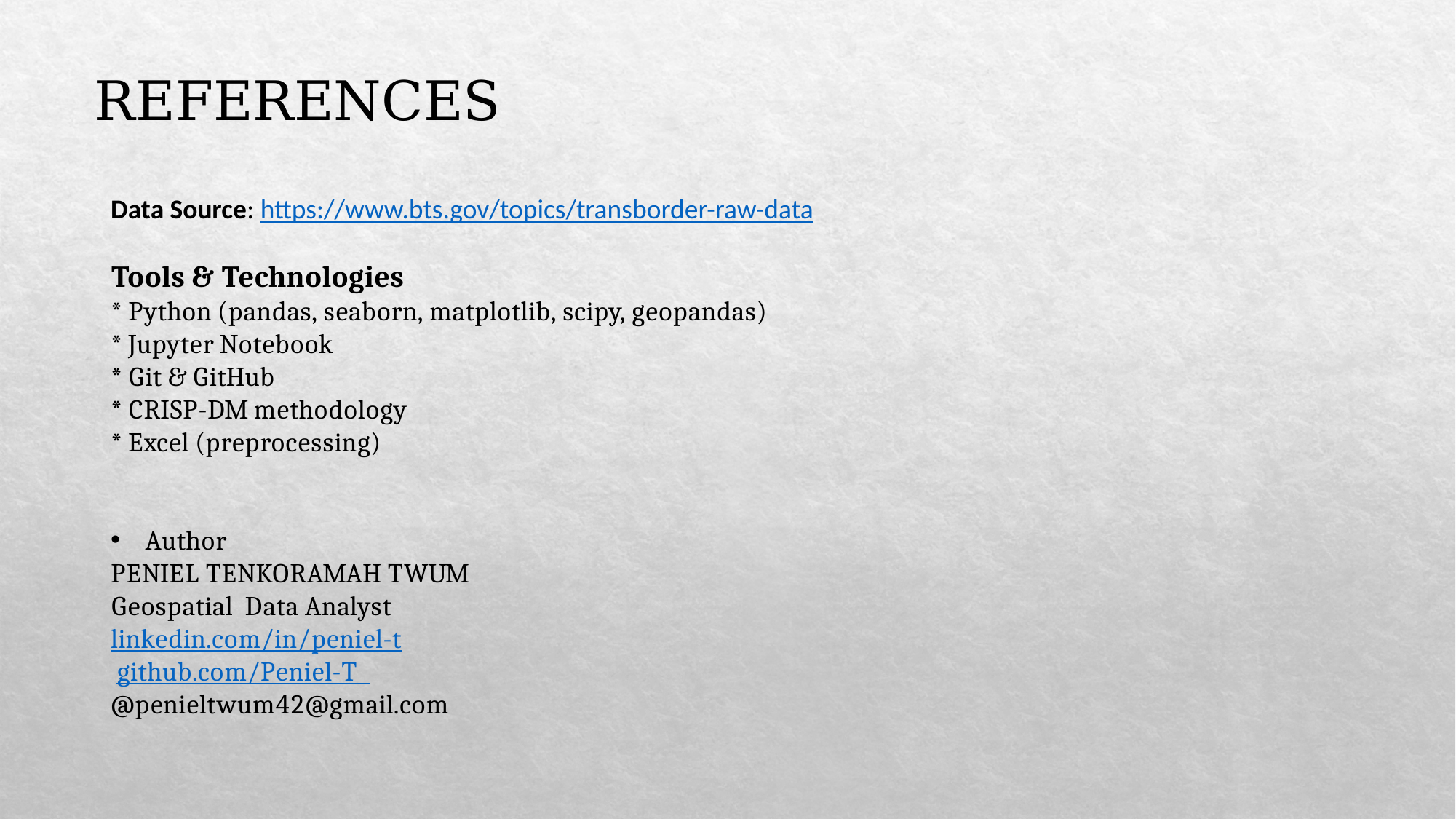

# REFERENCES
Data Source: https://www.bts.gov/topics/transborder-raw-data

Tools & Technologies
* Python (pandas, seaborn, matplotlib, scipy, geopandas)
* Jupyter Notebook
* Git & GitHub
* CRISP-DM methodology
* Excel (preprocessing)

Author
PENIEL TENKORAMAH TWUM
Geospatial  Data Analyst
linkedin.com/in/peniel-t
 github.com/Peniel-T
@penieltwum42@gmail.com